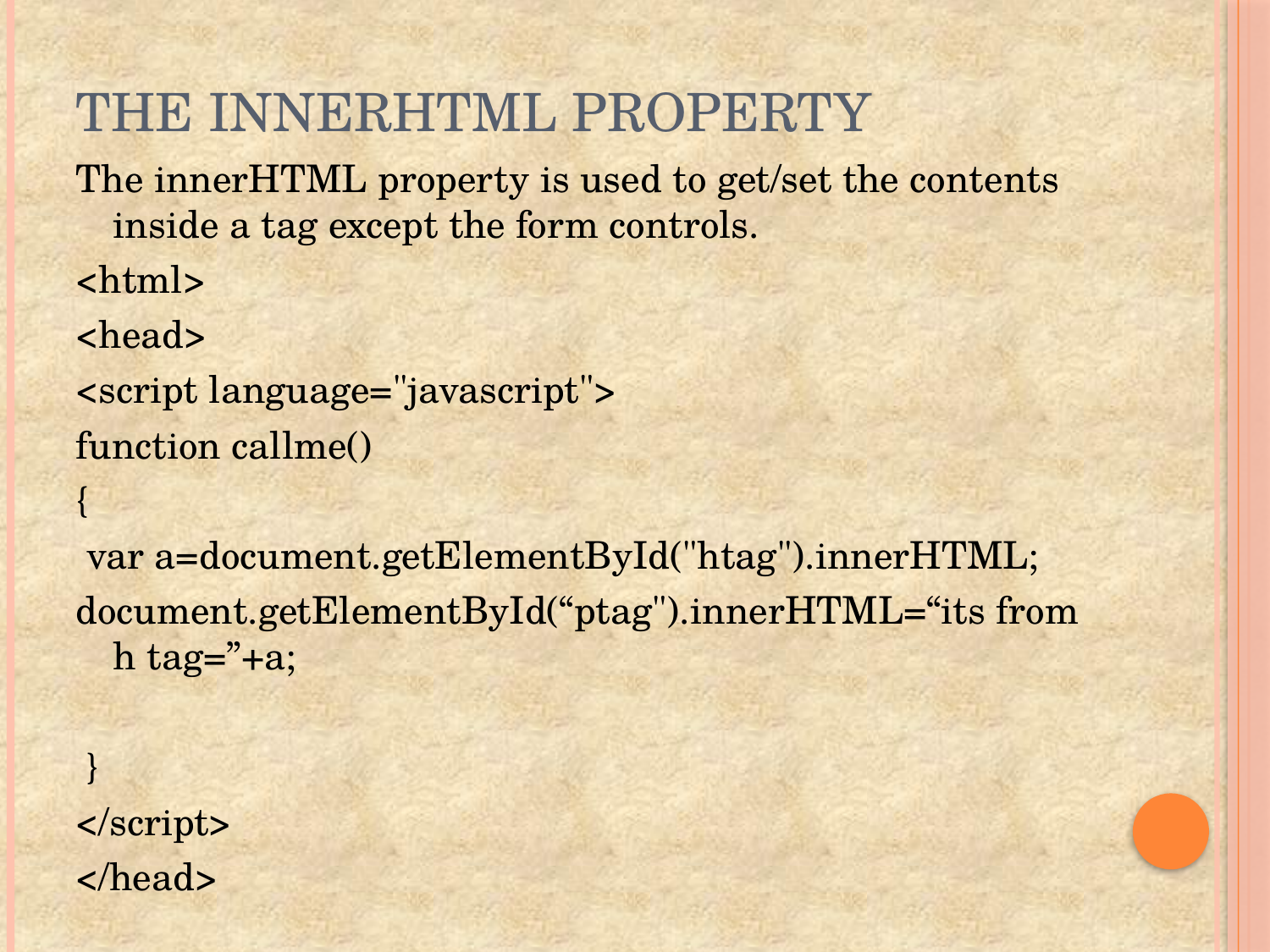

# the Innerhtml property
The innerHTML property is used to get/set the contents inside a tag except the form controls.
<html>
<head>
<script language="javascript">
function callme()
{
 var a=document.getElementById("htag").innerHTML;
document.getElementById(“ptag").innerHTML=“its from h tag=”+a;

 }
</script>
</head>